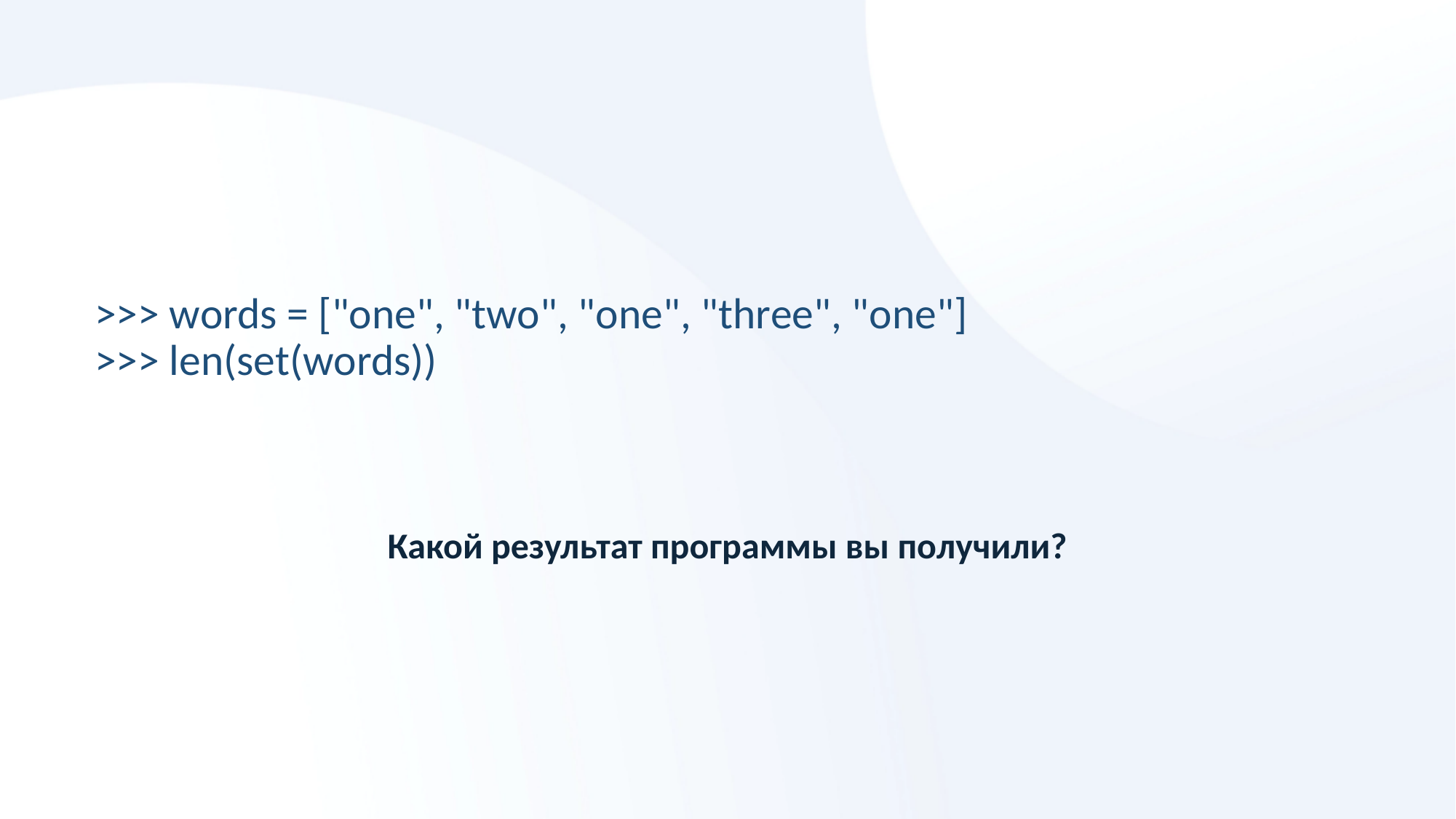

# >>> words = ["one", "two", "one", "three", "one"] >>> len(set(words))
Какой результат программы вы получили?